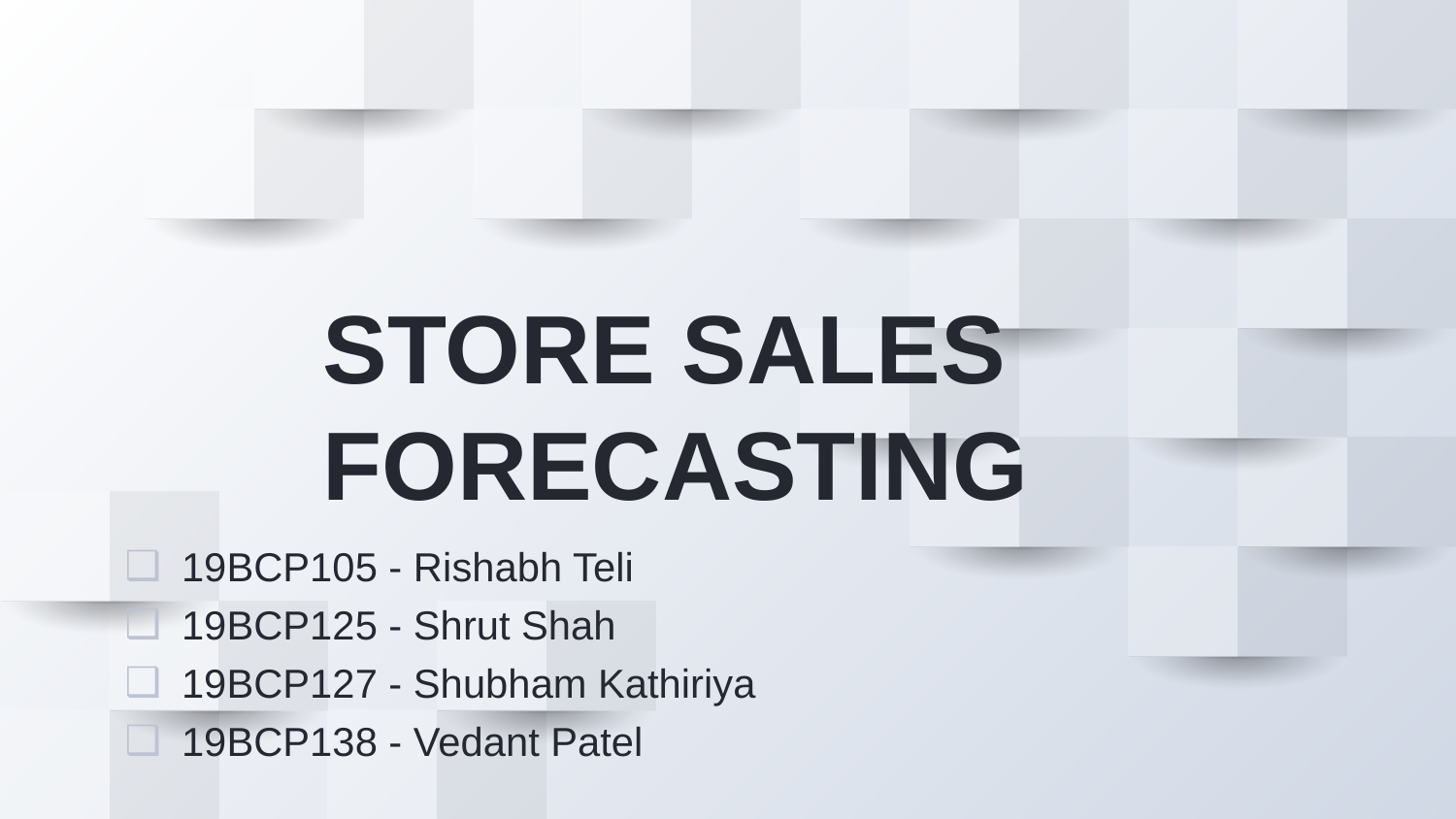

# STORE SALES FORECASTING
19BCP105 - Rishabh Teli
19BCP125 - Shrut Shah
19BCP127 - Shubham Kathiriya
19BCP138 - Vedant Patel